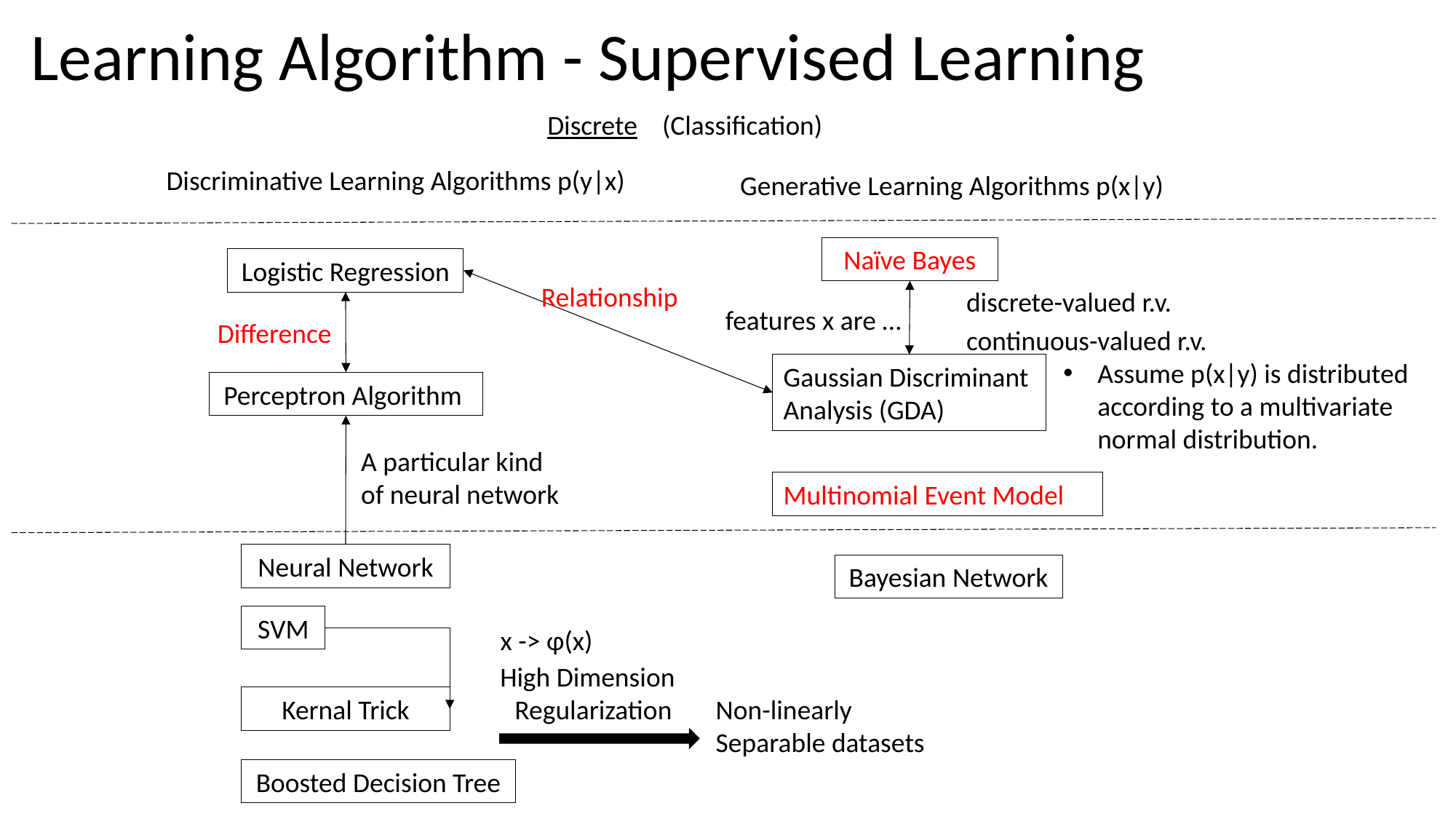

# Learning Algorithm - Supervised Learning

Discrete    (Classification)
Discriminative Learning Algorithms p(y|x)
Generative Learning Algorithms p(x|y)
Naïve Bayes
Logistic Regression
Relationship
discrete-valued r.v.
features x are …
Difference
continuous-valued r.v.
Assume p(x|y) is distributed according to a multivariate normal distribution.
Gaussian Discriminant Analysis (GDA)
Perceptron Algorithm
A particular kind of neural network
Multinomial Event Model
Neural Network
Bayesian Network
SVM
x -> φ(x)
High Dimension
Kernal Trick
Regularization
Non-linearly Separable datasets

Boosted Decision Tree